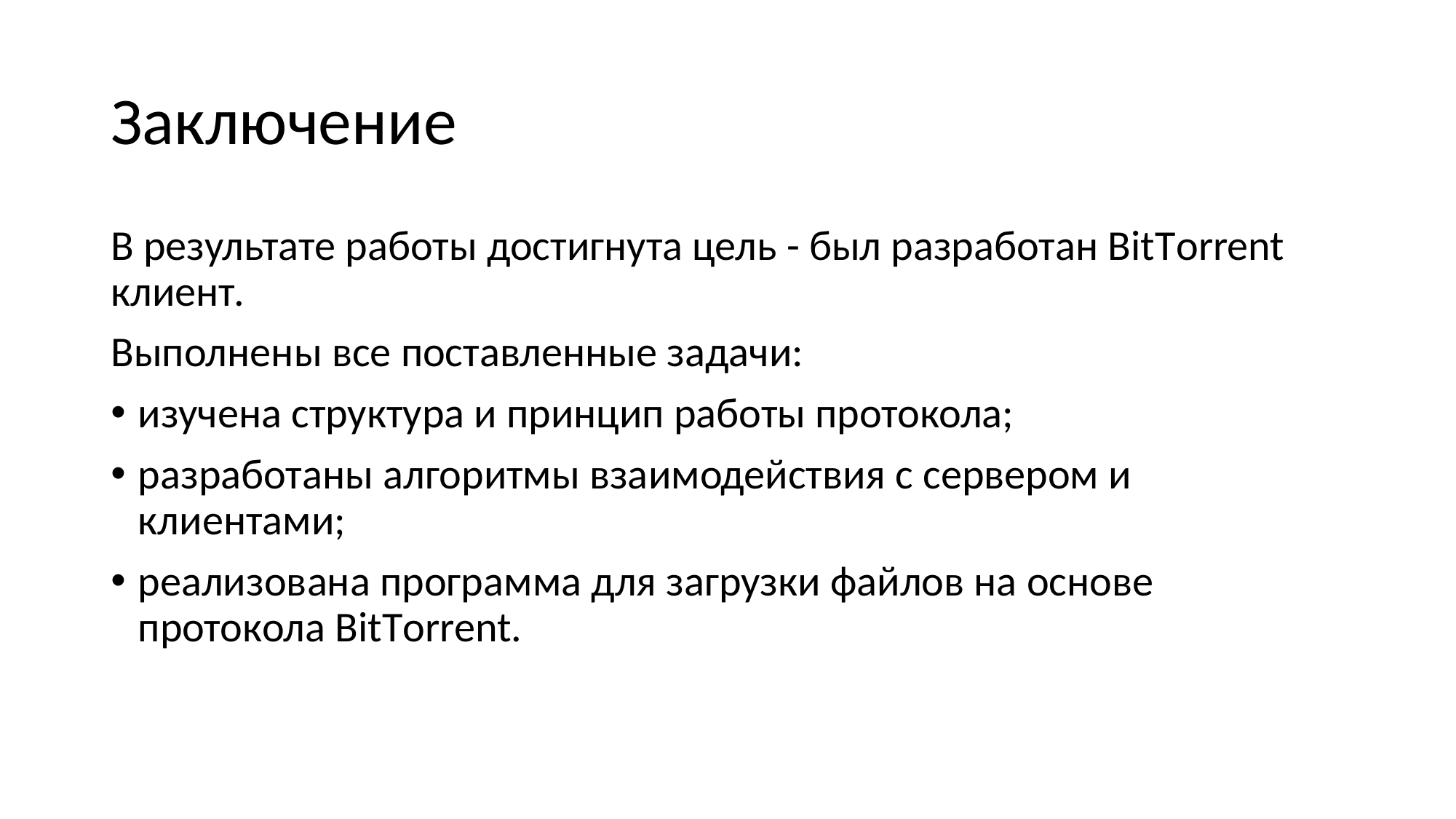

# Заключение
В результате работы достигнута цель - был разработан BitTorrent клиент.
Выполнены все поставленные задачи:
изучена структура и принцип работы протокола;
разработаны алгоритмы взаимодействия с сервером и клиентами;
реализована программа для загрузки файлов на основе протокола BitTorrent.